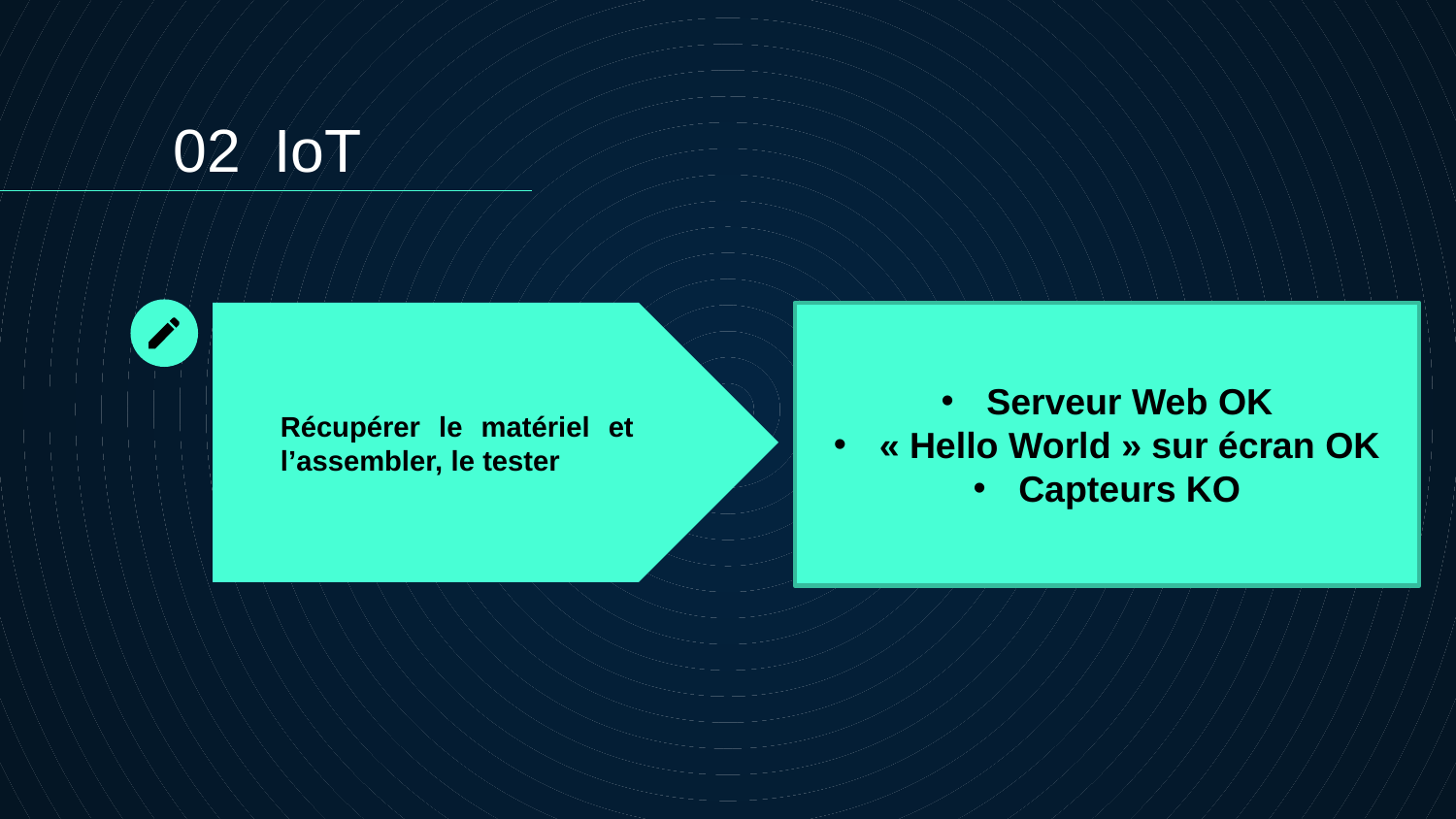

02  IoT

Serveur Web OK
« Hello World » sur écran OK
Capteurs KO

# Récupérer le matériel et l’assembler, le tester